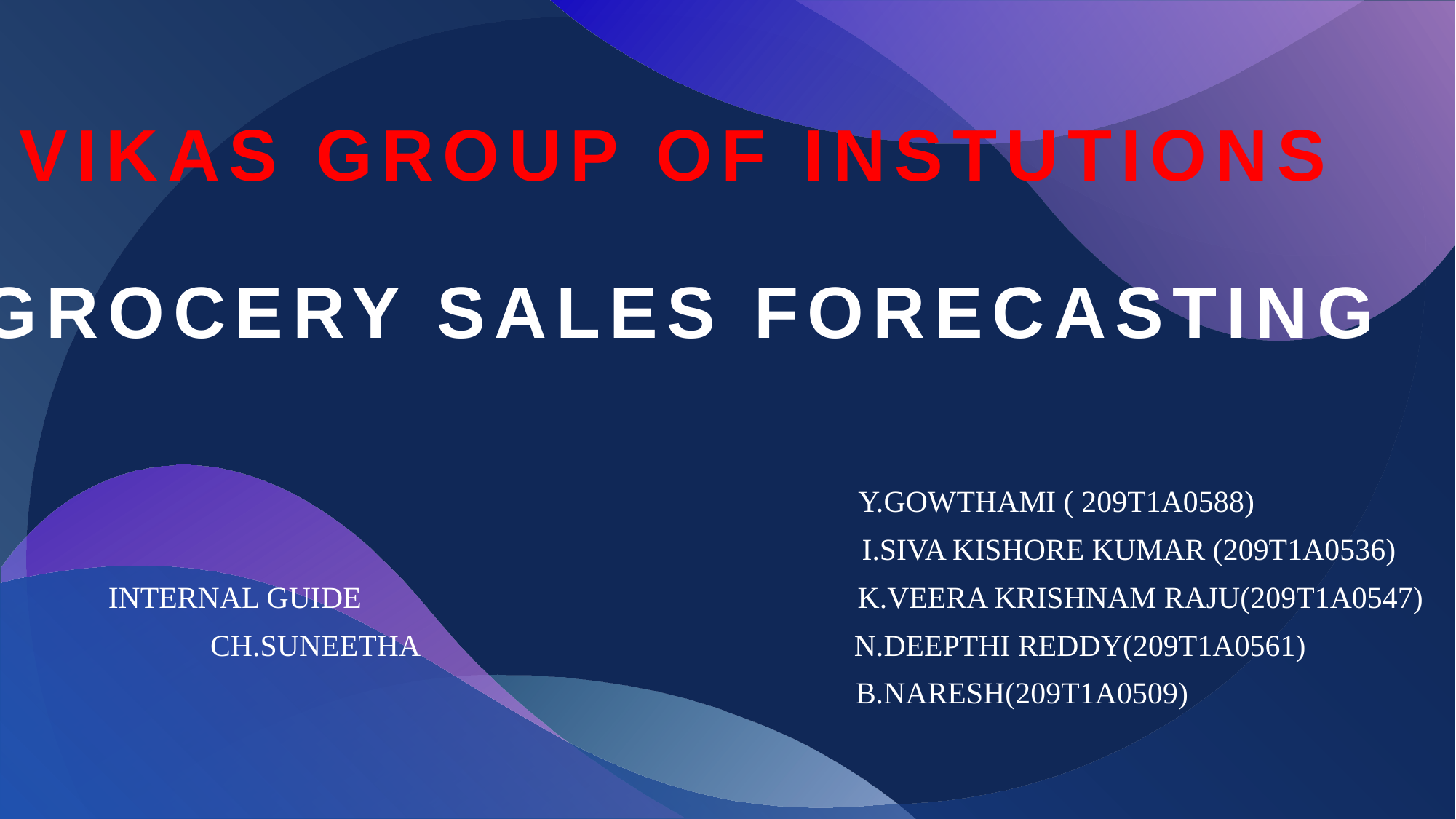

# VIKAS GROUP OF INSTUTIONS GROCERY SALES FORECASTING
                                                                              Y.GOWTHAMI ( 209T1A0588)
                                                                                                 I.SIVA KISHORE KUMAR (209T1A0536)
  INTERNAL GUIDE                                                                 K.VEERA KRISHNAM RAJU(209T1A0547)
CH.SUNEETHA                                                         N.DEEPTHI REDDY(209T1A0561)
                                                                     B.NARESH(209T1A0509)